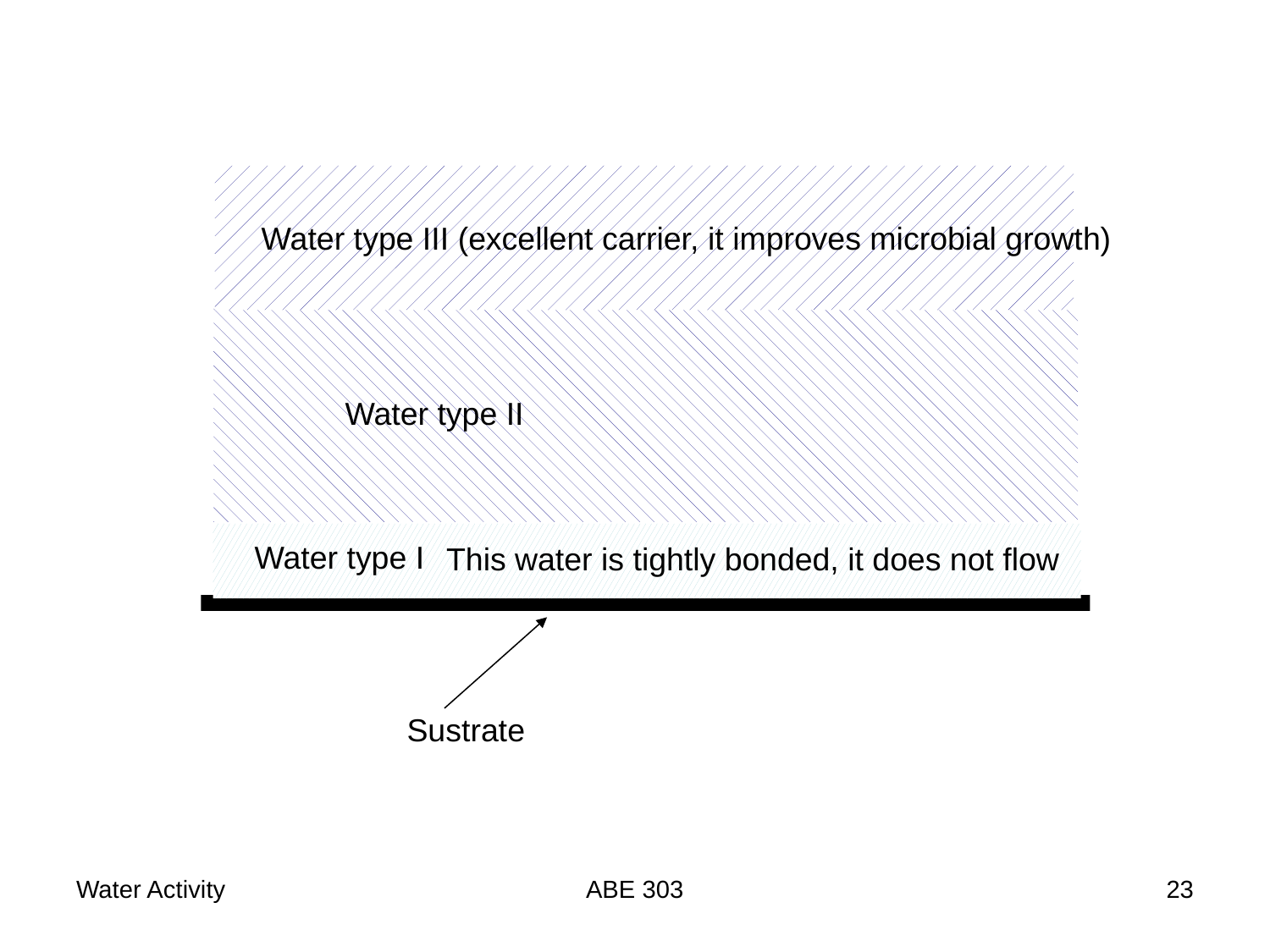

Water type III (excellent carrier, it improves microbial growth)

Water type II

Water type I
This water is tightly bonded, it does not flow

Sustrate
Water Activity
ABE 303
23